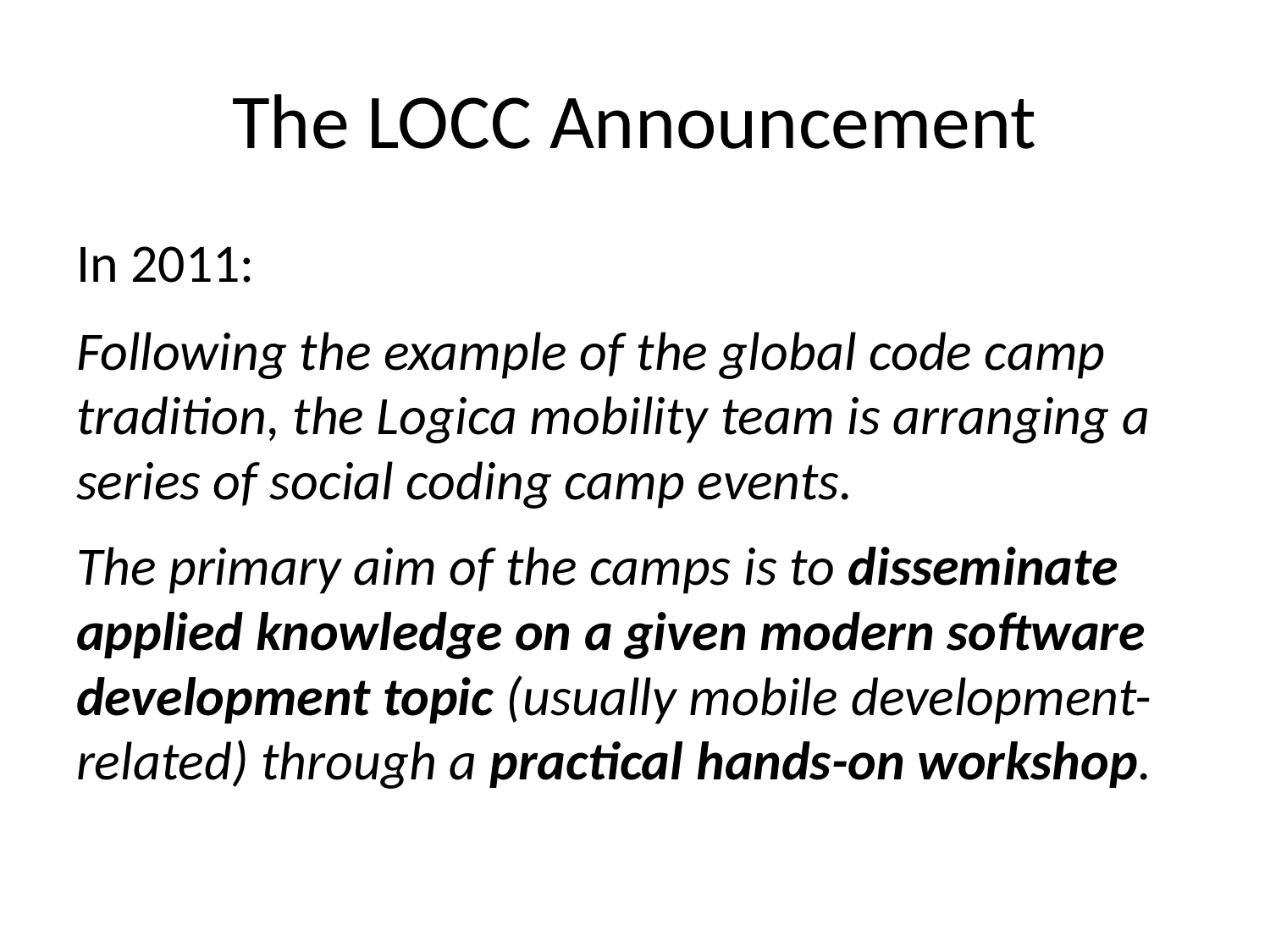

# The LOCC Announcement
In 2011:
Following the example of the global code camp tradition, the Logica mobility team is arranging a series of social coding camp events.
The primary aim of the camps is to disseminate applied knowledge on a given modern software development topic (usually mobile development-related) through a practical hands-on workshop.